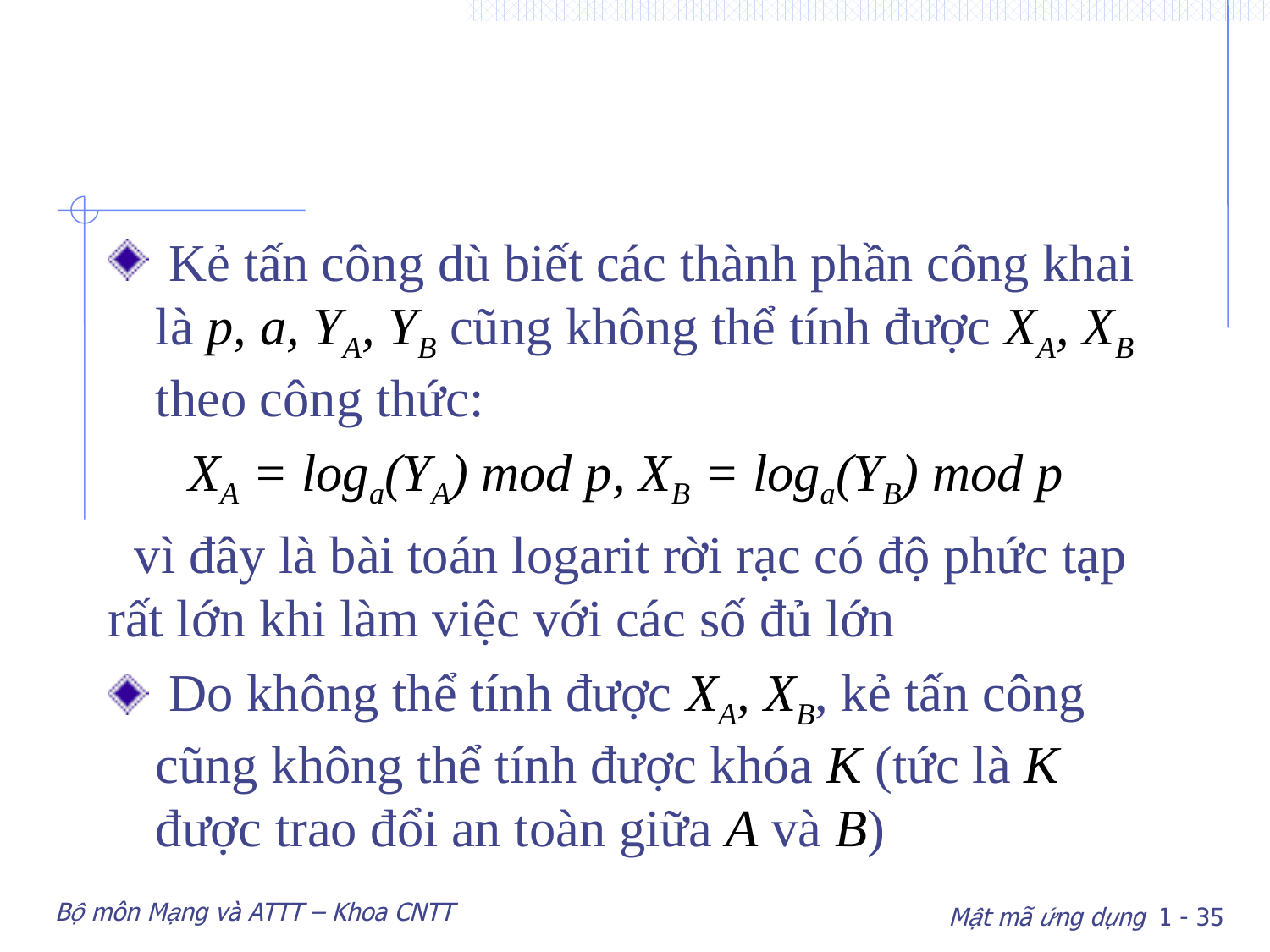

#
 Kẻ tấn công dù biết các thành phần công khai là p, a, YA, YB cũng không thể tính được XA, XB theo công thức:
      XA = loga(YA) mod p, XB = loga(YB) mod p
  vì đây là bài toán logarit rời rạc có độ phức tạp rất lớn khi làm việc với các số đủ lớn
 Do không thể tính được XA, XB, kẻ tấn công cũng không thể tính được khóa K (tức là K được trao đổi an toàn giữa A và B)
Bộ môn Mạng và ATTT – Khoa CNTT